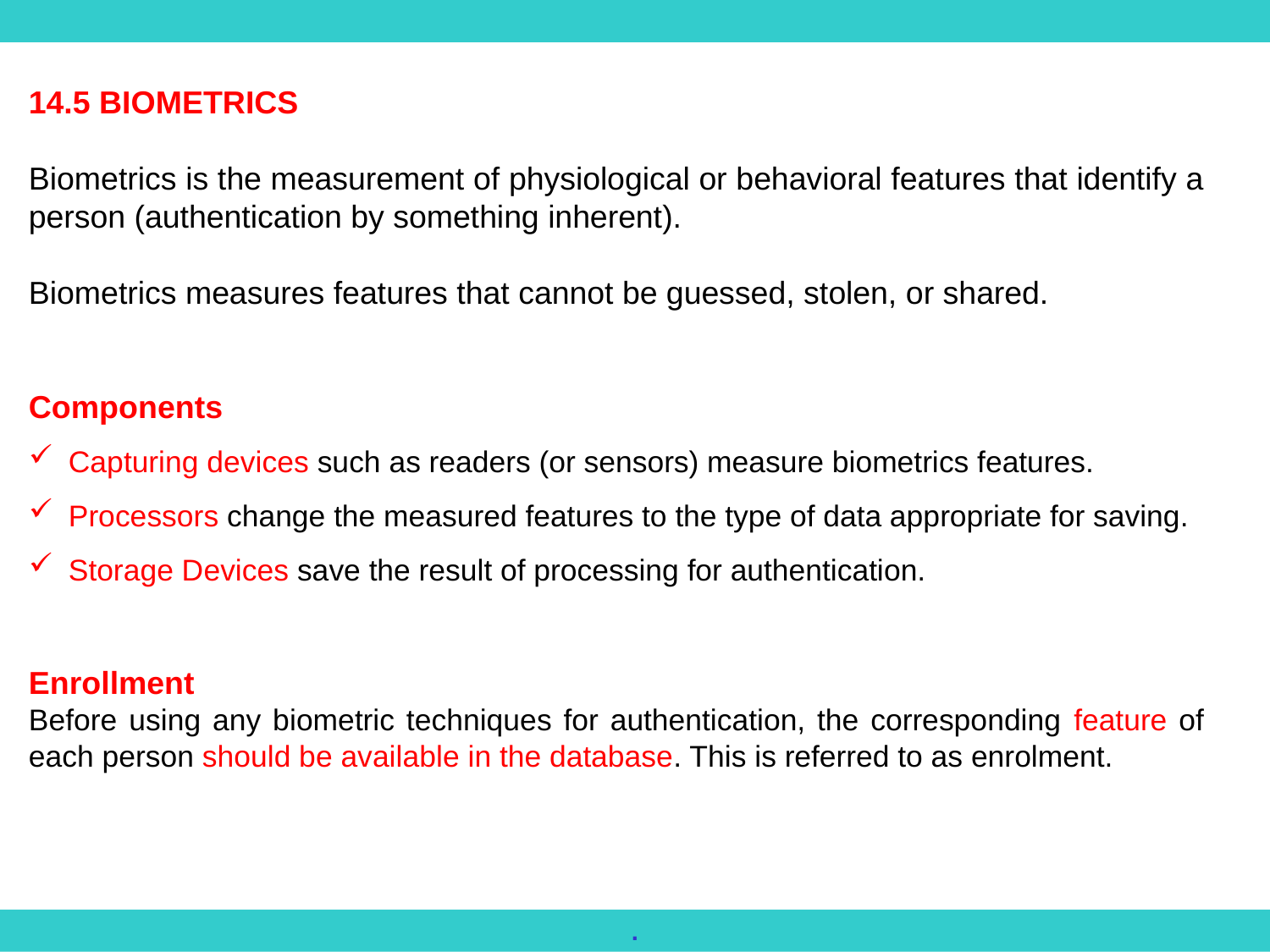

14.5 BIOMETRICS

Biometrics is the measurement of physiological or behavioral features that identify a person (authentication by something inherent).

Biometrics measures features that cannot be guessed, stolen, or shared.

Components
Capturing devices such as readers (or sensors) measure biometrics features.
Processors change the measured features to the type of data appropriate for saving.
Storage Devices save the result of processing for authentication.

Enrollment
Before using any biometric techniques for authentication, the corresponding feature of each person should be available in the database. This is referred to as enrolment.
.